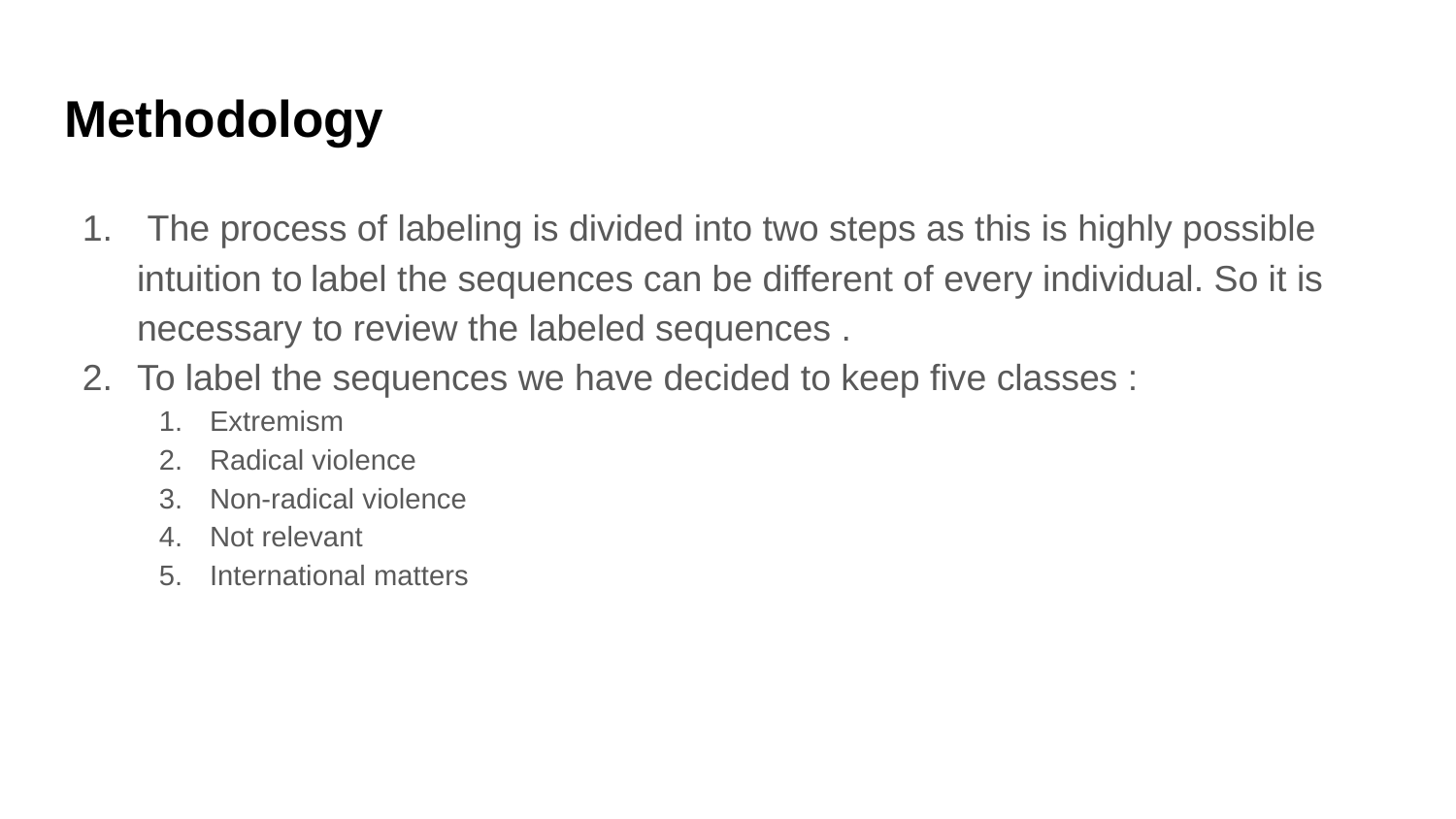

# Methodology
 The process of labeling is divided into two steps as this is highly possible intuition to label the sequences can be different of every individual. So it is necessary to review the labeled sequences .
To label the sequences we have decided to keep five classes :
Extremism
Radical violence
Non-radical violence
Not relevant
International matters